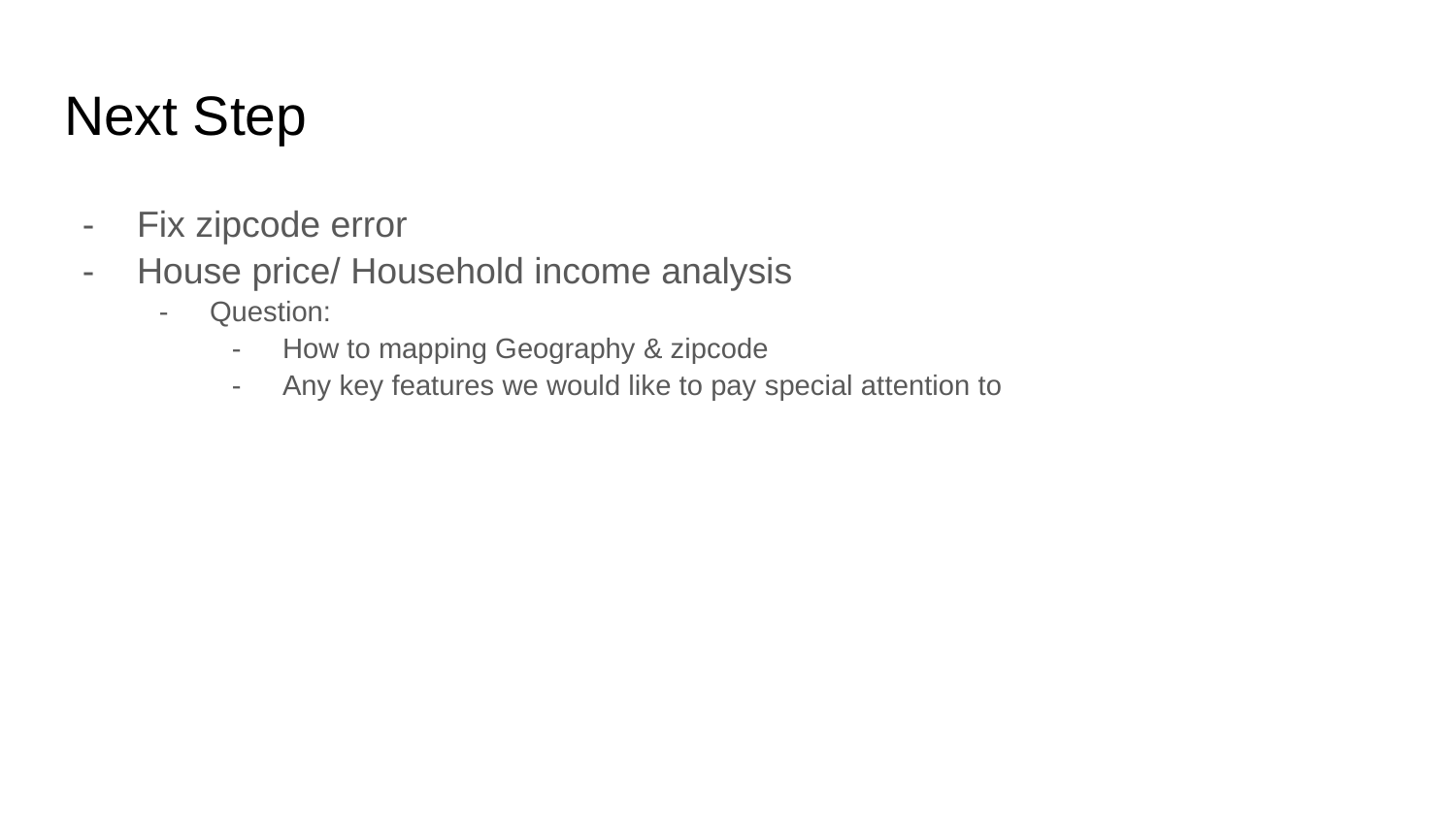

# Next Step
Fix zipcode error
House price/ Household income analysis
Question:
How to mapping Geography & zipcode
Any key features we would like to pay special attention to